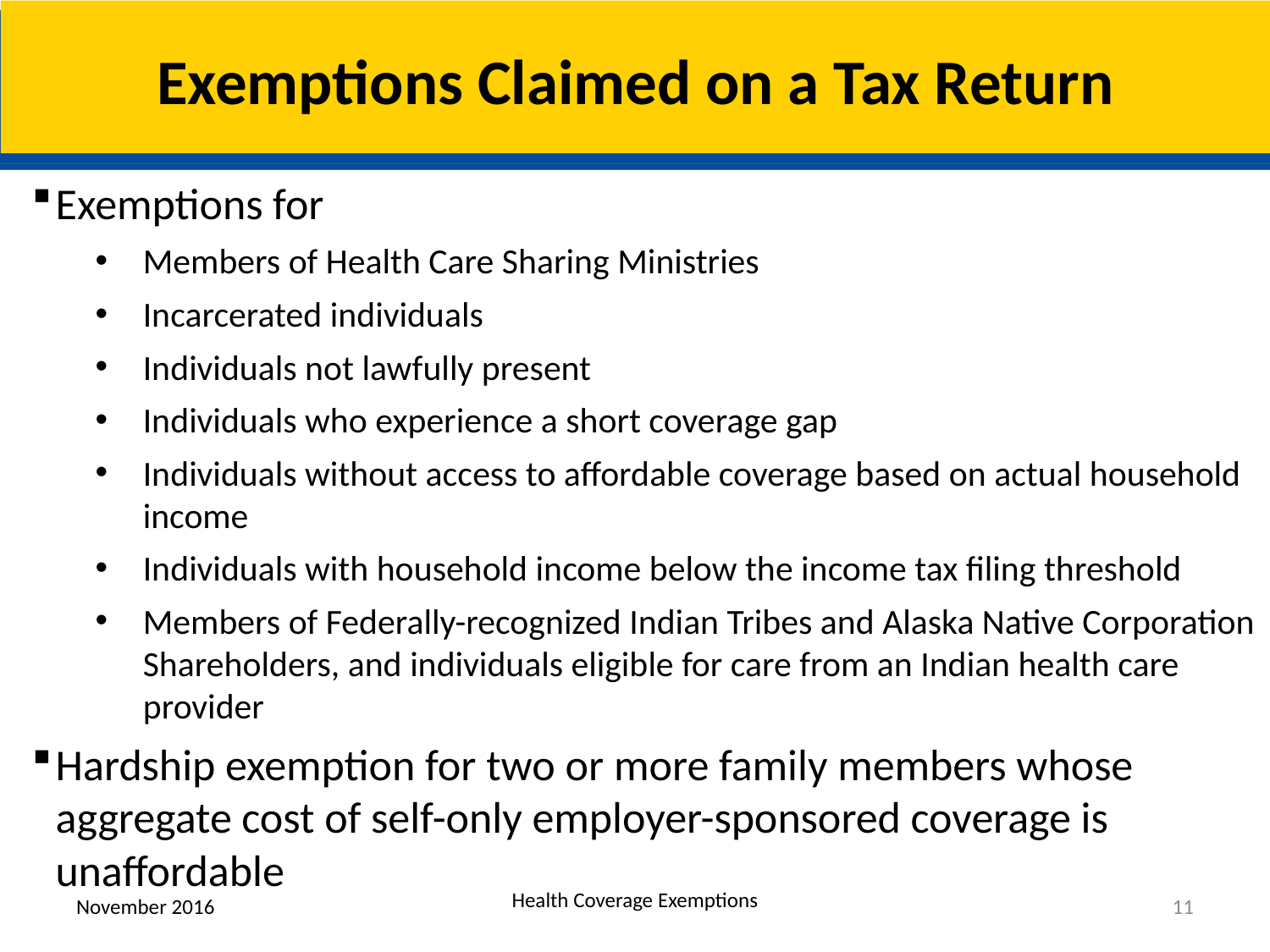

# Exemptions Claimed on a Tax Return
Exemptions for
Members of Health Care Sharing Ministries
Incarcerated individuals
Individuals not lawfully present
Individuals who experience a short coverage gap
Individuals without access to affordable coverage based on actual household income
Individuals with household income below the income tax filing threshold
Members of Federally-recognized Indian Tribes and Alaska Native Corporation Shareholders, and individuals eligible for care from an Indian health care provider
Hardship exemption for two or more family members whose aggregate cost of self-only employer-sponsored coverage is unaffordable

November 2016
Health Coverage Exemptions
11